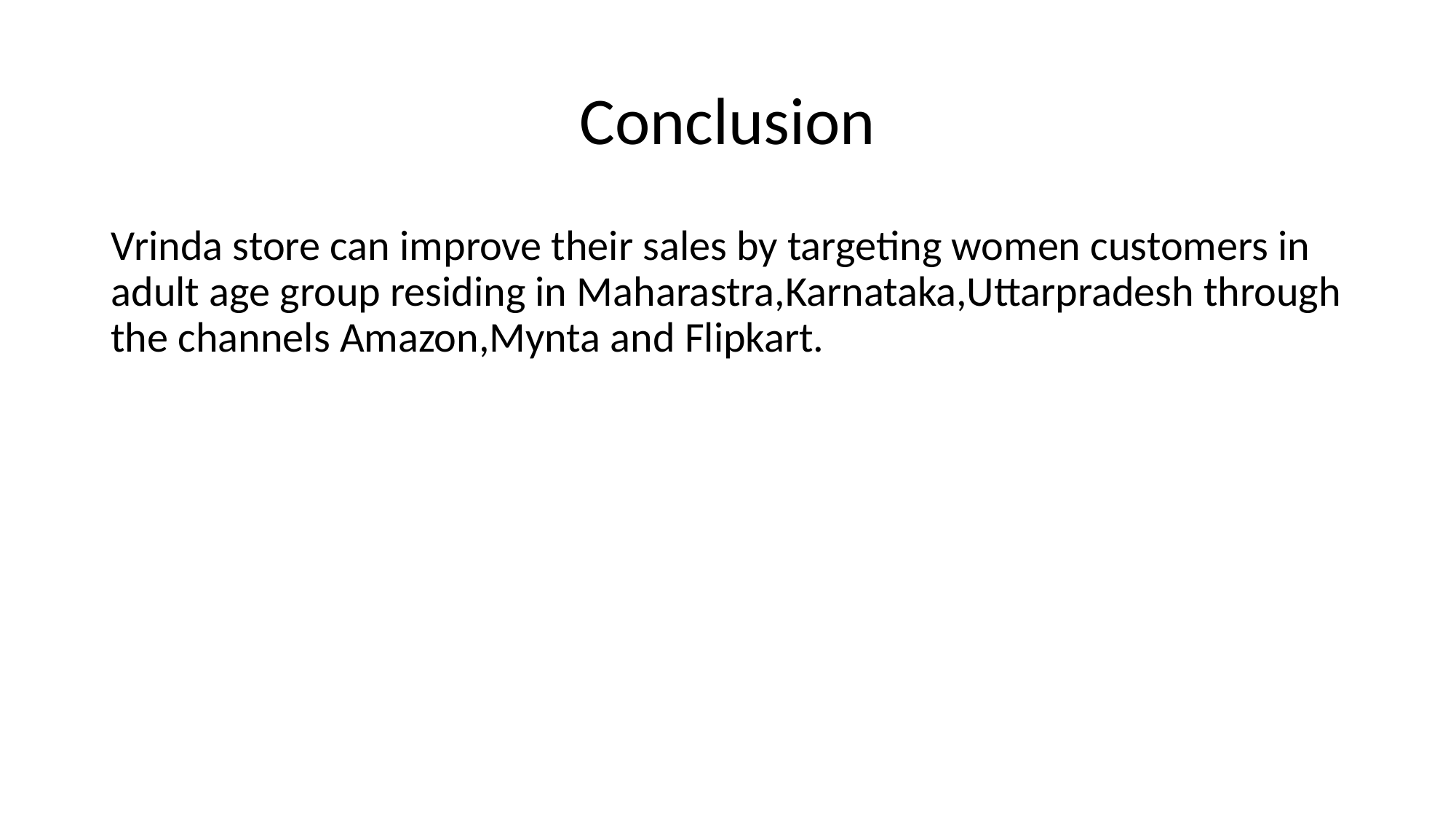

# Conclusion
Vrinda store can improve their sales by targeting women customers in adult age group residing in Maharastra,Karnataka,Uttarpradesh through the channels Amazon,Mynta and Flipkart.